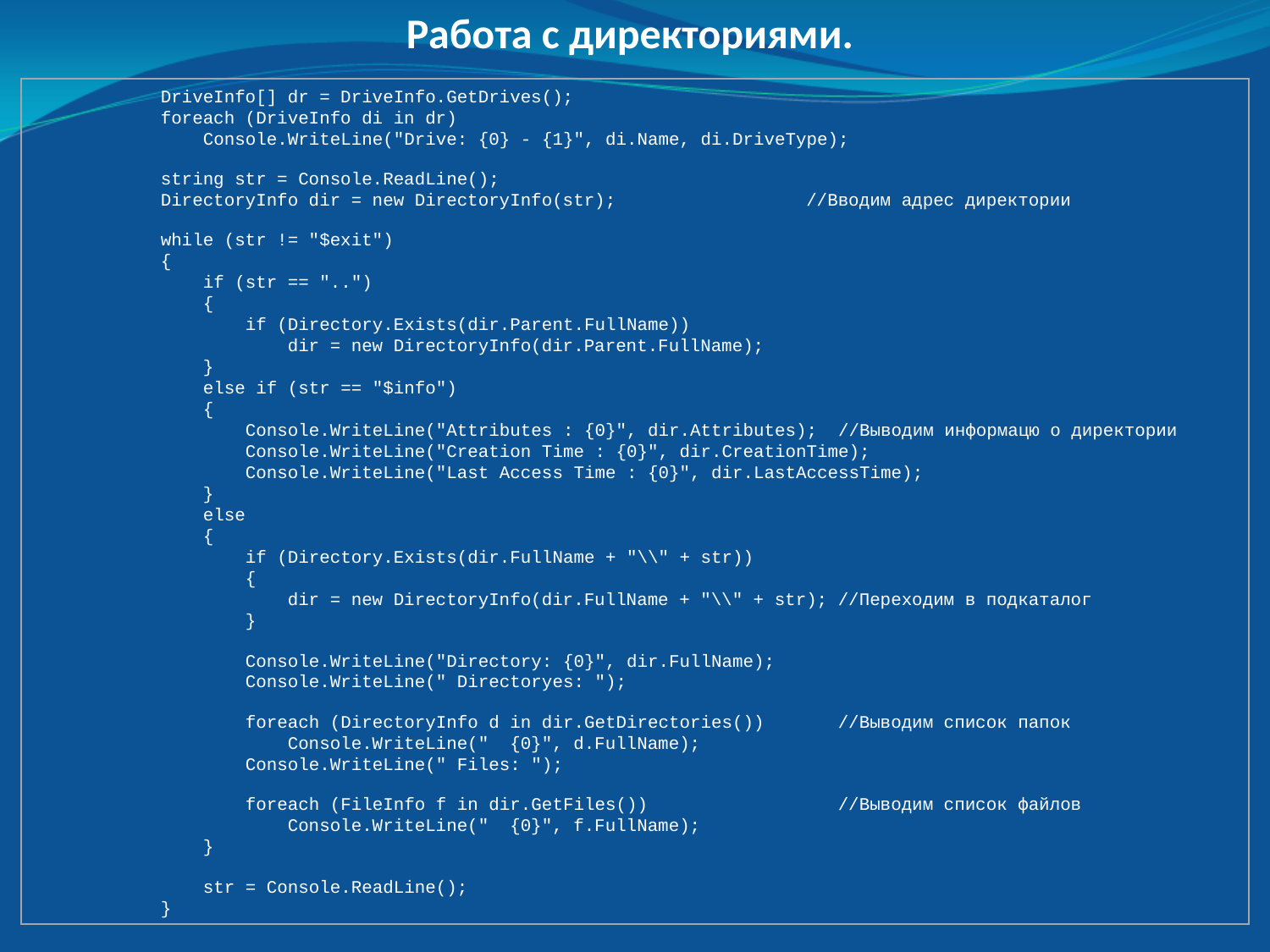

Работа с директориями.
            DriveInfo[] dr = DriveInfo.GetDrives();
            foreach (DriveInfo di in dr)
                Console.WriteLine("Drive: {0} - {1}", di.Name, di.DriveType);

            string str = Console.ReadLine();
            DirectoryInfo dir = new DirectoryInfo(str);                  //Вводим адрес директории

            while (str != "$exit")
            {
                if (str == "..")
                {
                    if (Directory.Exists(dir.Parent.FullName))
                        dir = new DirectoryInfo(dir.Parent.FullName);
                }
                else if (str == "$info")
                {
                    Console.WriteLine("Attributes : {0}", dir.Attributes);  //Выводим информацю о директории
                    Console.WriteLine("Creation Time : {0}", dir.CreationTime);
                    Console.WriteLine("Last Access Time : {0}", dir.LastAccessTime);
                }
                else
                {
                    if (Directory.Exists(dir.FullName + "\\" + str))
                    {
                        dir = new DirectoryInfo(dir.FullName + "\\" + str); //Переходим в подкаталог
                    }

                    Console.WriteLine("Directory: {0}", dir.FullName);
                    Console.WriteLine(" Directoryes: ");

                    foreach (DirectoryInfo d in dir.GetDirectories())	    //Выводим список папок
                        Console.WriteLine("  {0}", d.FullName);
                    Console.WriteLine(" Files: ");

                    foreach (FileInfo f in dir.GetFiles())		    //Выводим список файлов
                        Console.WriteLine("  {0}", f.FullName);
                }

                str = Console.ReadLine();
            }